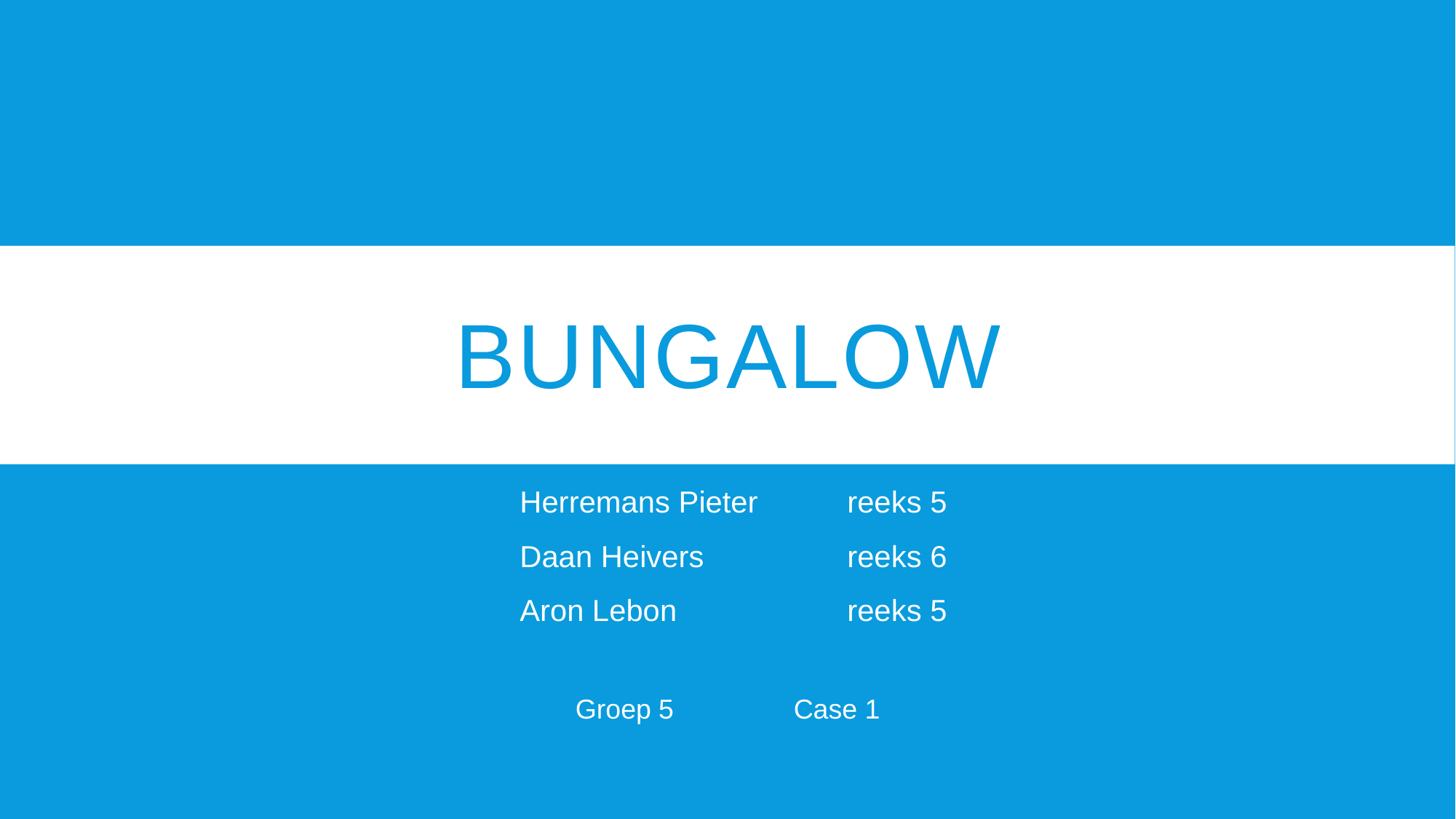

# Bungalow
Herremans Pieter	reeks 5
Daan Heivers		reeks 6
Aron Lebon		reeks 5
Groep 5		Case 1